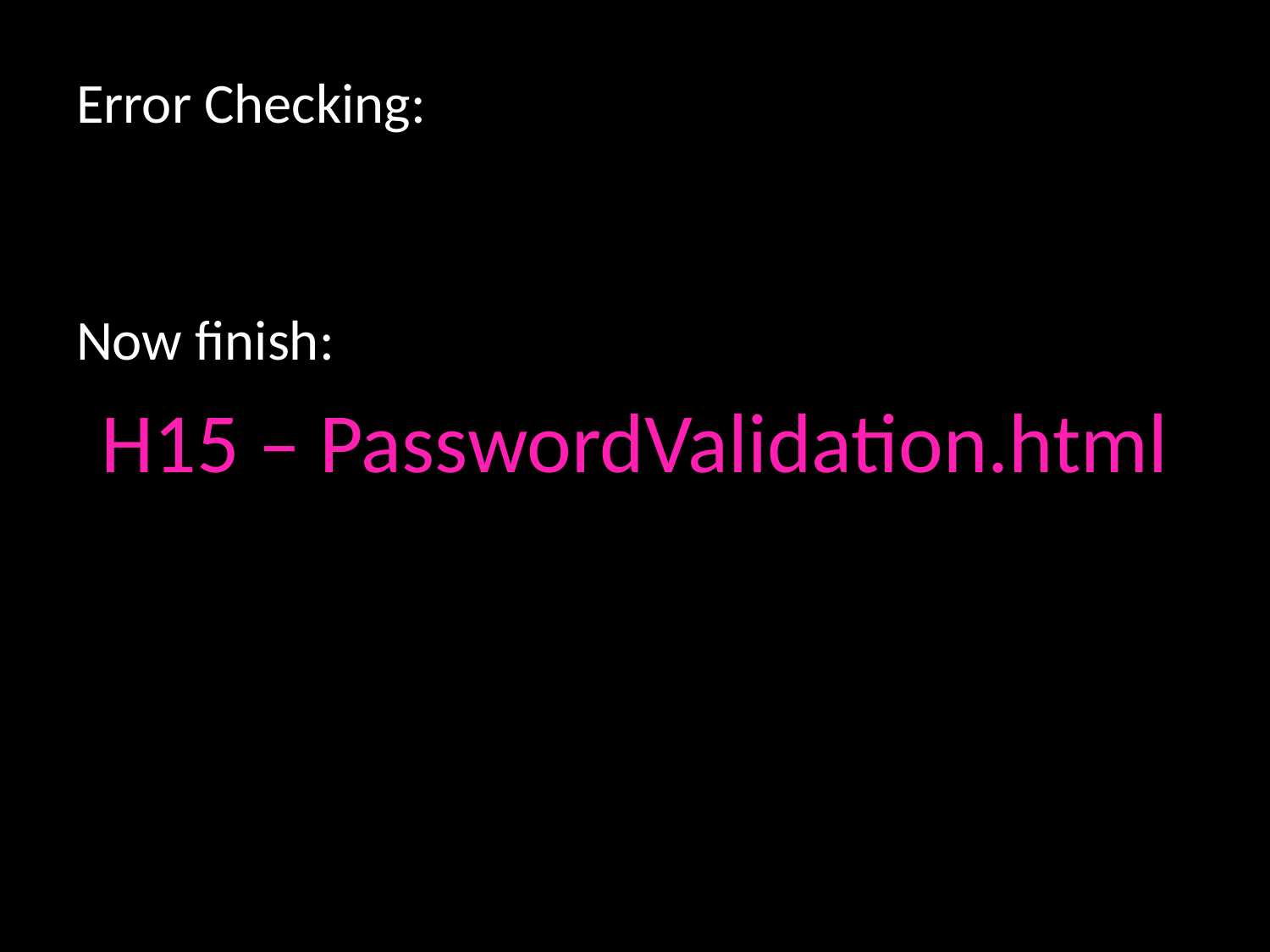

Error Checking:

Now finish:
H15 – PasswordValidation.html